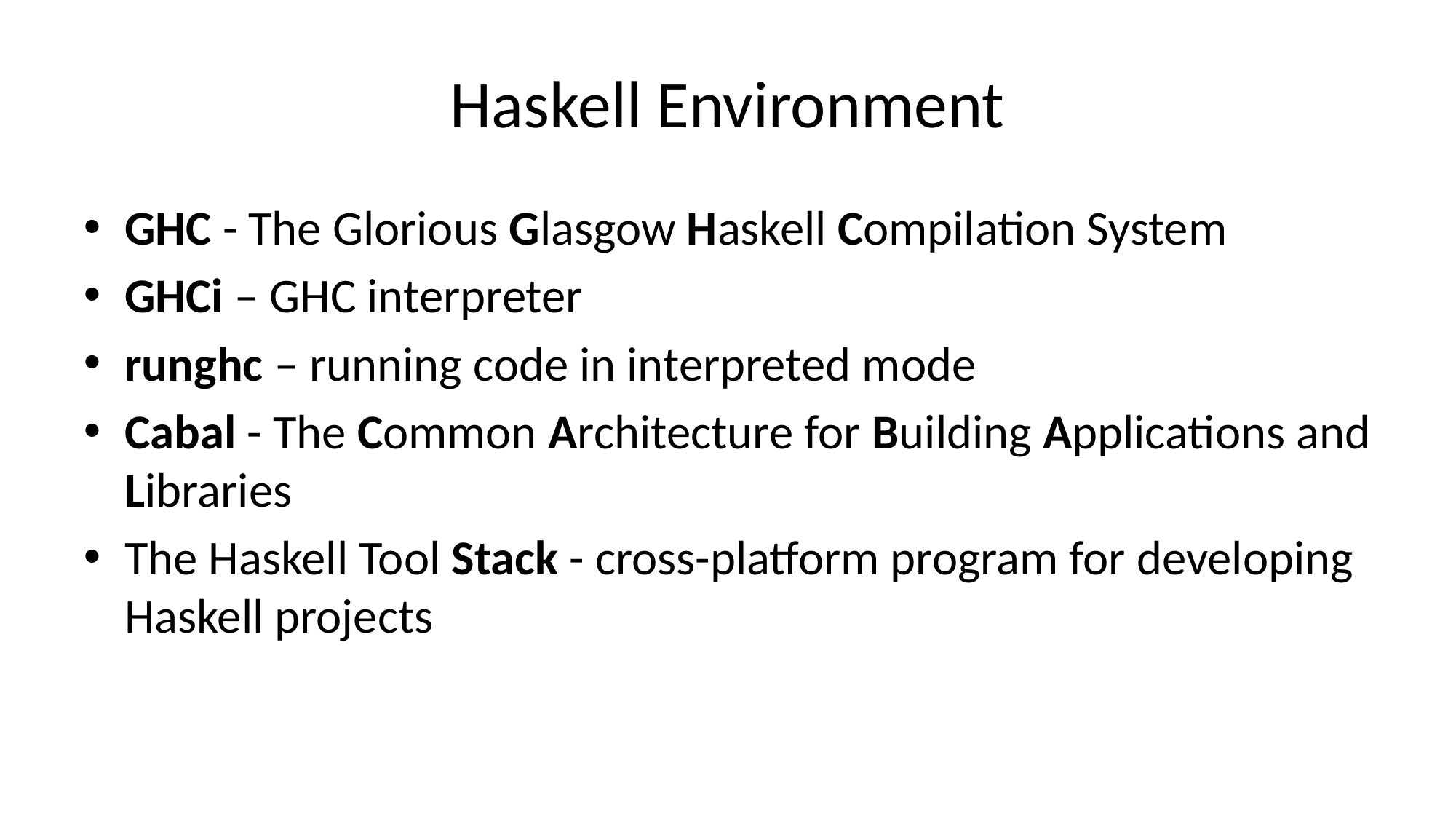

# Haskell Environment
GHC - The Glorious Glasgow Haskell Compilation System
GHCi – GHC interpreter
runghc – running code in interpreted mode
Cabal - The Common Architecture for Building Applications and Libraries
The Haskell Tool Stack - cross-platform program for developing Haskell projects